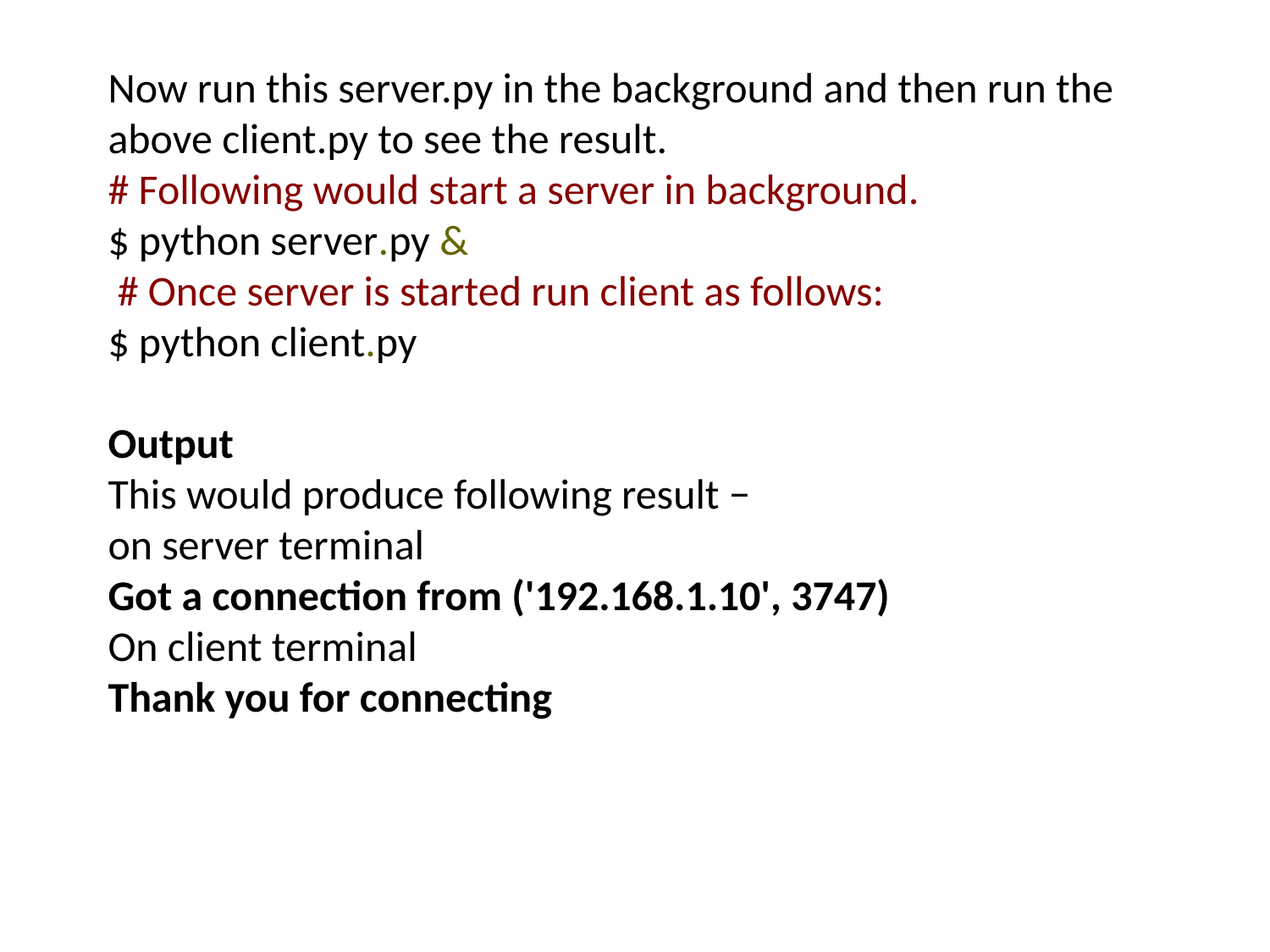

Now run this server.py in the background and then run the above client.py to see the result.
# Following would start a server in background.
$ python server.py &
 # Once server is started run client as follows:
$ python client.py

Output
This would produce following result −
on server terminal
Got a connection from ('192.168.1.10', 3747)
On client terminal
Thank you for connecting